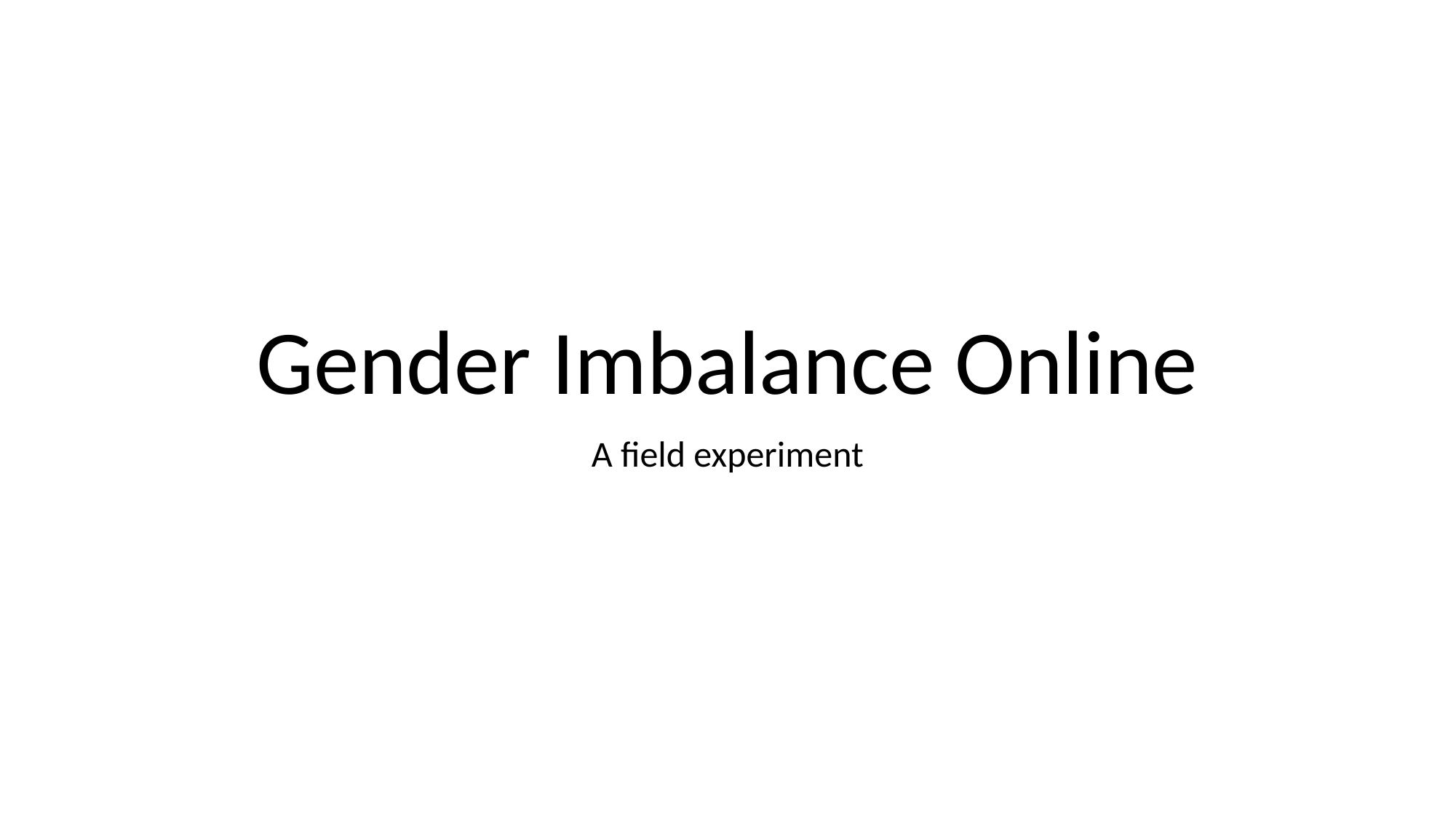

# Gender Imbalance Online
A field experiment